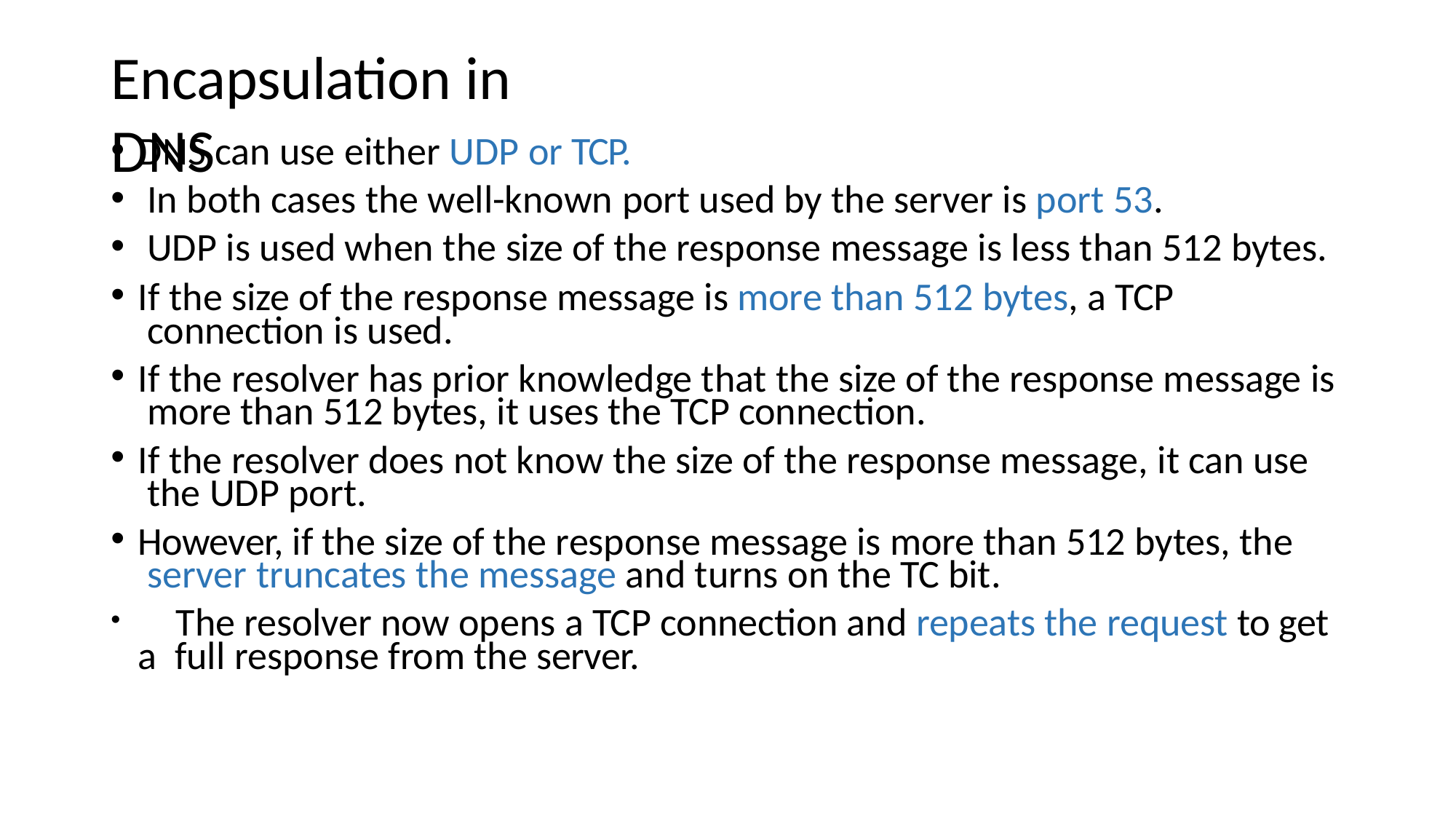

# Encapsulation in DNS
DNS can use either UDP or TCP.
In both cases the well-known port used by the server is port 53.
UDP is used when the size of the response message is less than 512 bytes.
If the size of the response message is more than 512 bytes, a TCP  connection is used.
If the resolver has prior knowledge that the size of the response message is  more than 512 bytes, it uses the TCP connection.
If the resolver does not know the size of the response message, it can use  the UDP port.
However, if the size of the response message is more than 512 bytes, the  server truncates the message and turns on the TC bit.
	The resolver now opens a TCP connection and repeats the request to get a  full response from the server.